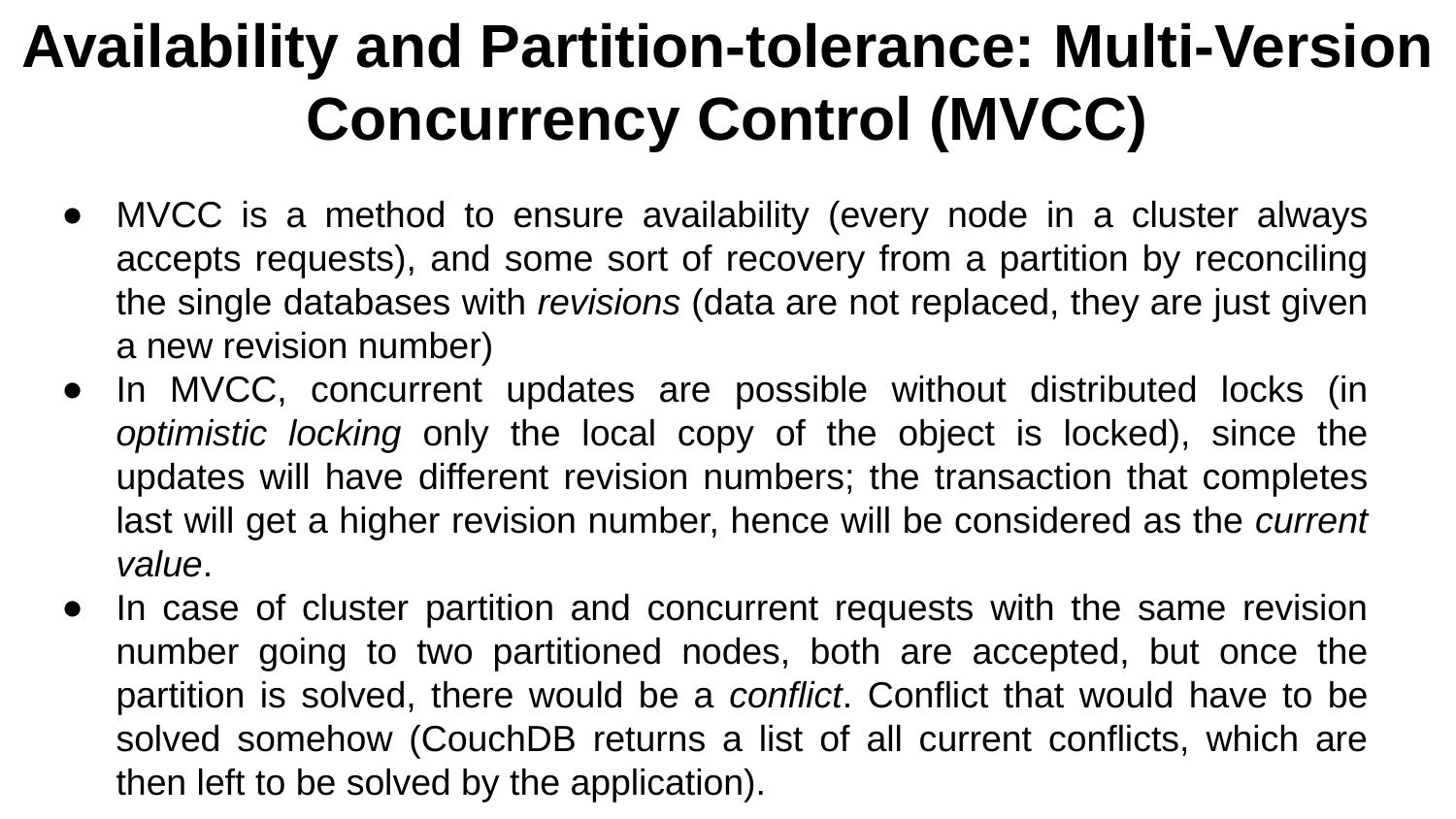

Availability and Partition-tolerance: Multi-Version Concurrency Control (MVCC)

MVCC is a method to ensure availability (every node in a cluster always accepts requests), and some sort of recovery from a partition by reconciling the single databases with revisions (data are not replaced, they are just given a new revision number)
In MVCC, concurrent updates are possible without distributed locks (in optimistic locking only the local copy of the object is locked), since the updates will have different revision numbers; the transaction that completes last will get a higher revision number, hence will be considered as the current value.
In case of cluster partition and concurrent requests with the same revision number going to two partitioned nodes, both are accepted, but once the partition is solved, there would be a conflict. Conflict that would have to be solved somehow (CouchDB returns a list of all current conflicts, which are then left to be solved by the application).